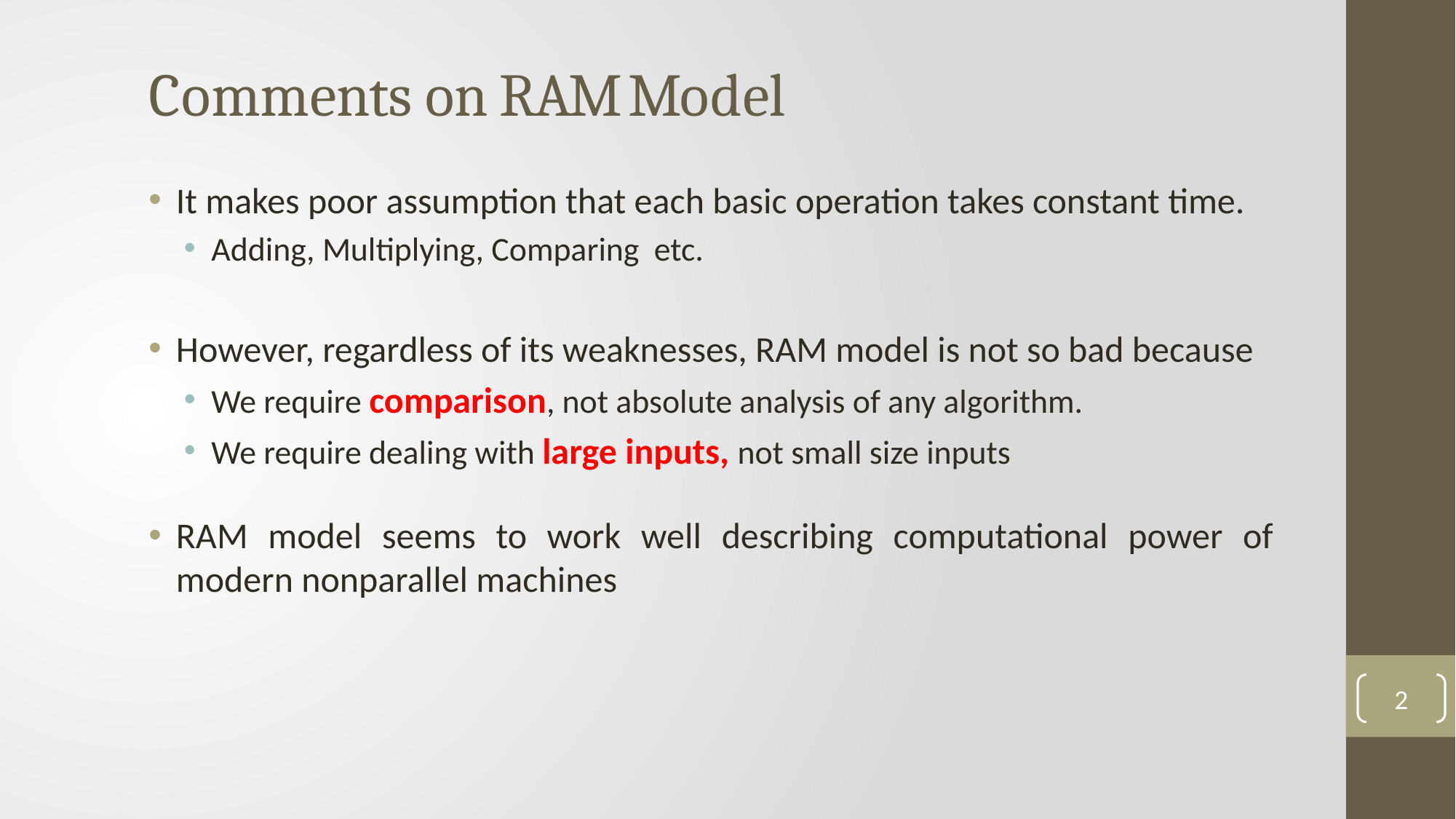

# Comments on RAM Model
It makes poor assumption that each basic operation takes constant time.
Adding, Multiplying, Comparing  etc.

However, regardless of its weaknesses, RAM model is not so bad because
We require comparison, not absolute analysis of any algorithm.
We require dealing with large inputs, not small size inputs

RAM model seems to work well describing computational power of modern nonparallel machines
2